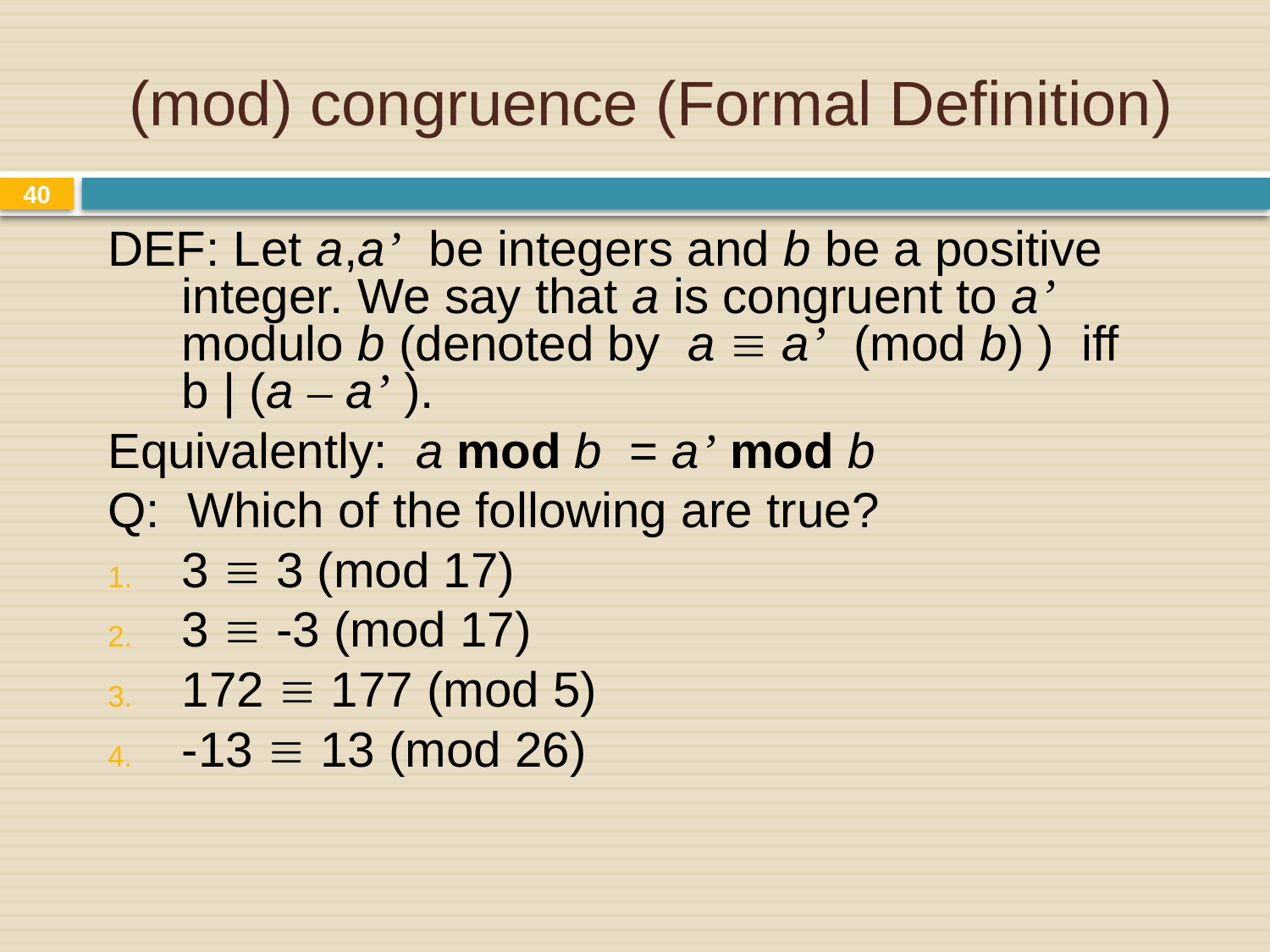

# (mod) congruence (Formal Definition)
40
DEF: Let a,a’  be integers and b be a positive integer. We say that a is congruent to a’ modulo b (denoted by  a ≡ a’  (mod b) )  iff   b | (a – a’ ).
Equivalently:  a mod b  = a’ mod b
Q:  Which of the following are true?
3 ≡ 3 (mod 17)
3 ≡ -3 (mod 17)
172 ≡ 177 (mod 5)
-13 ≡ 13 (mod 26)